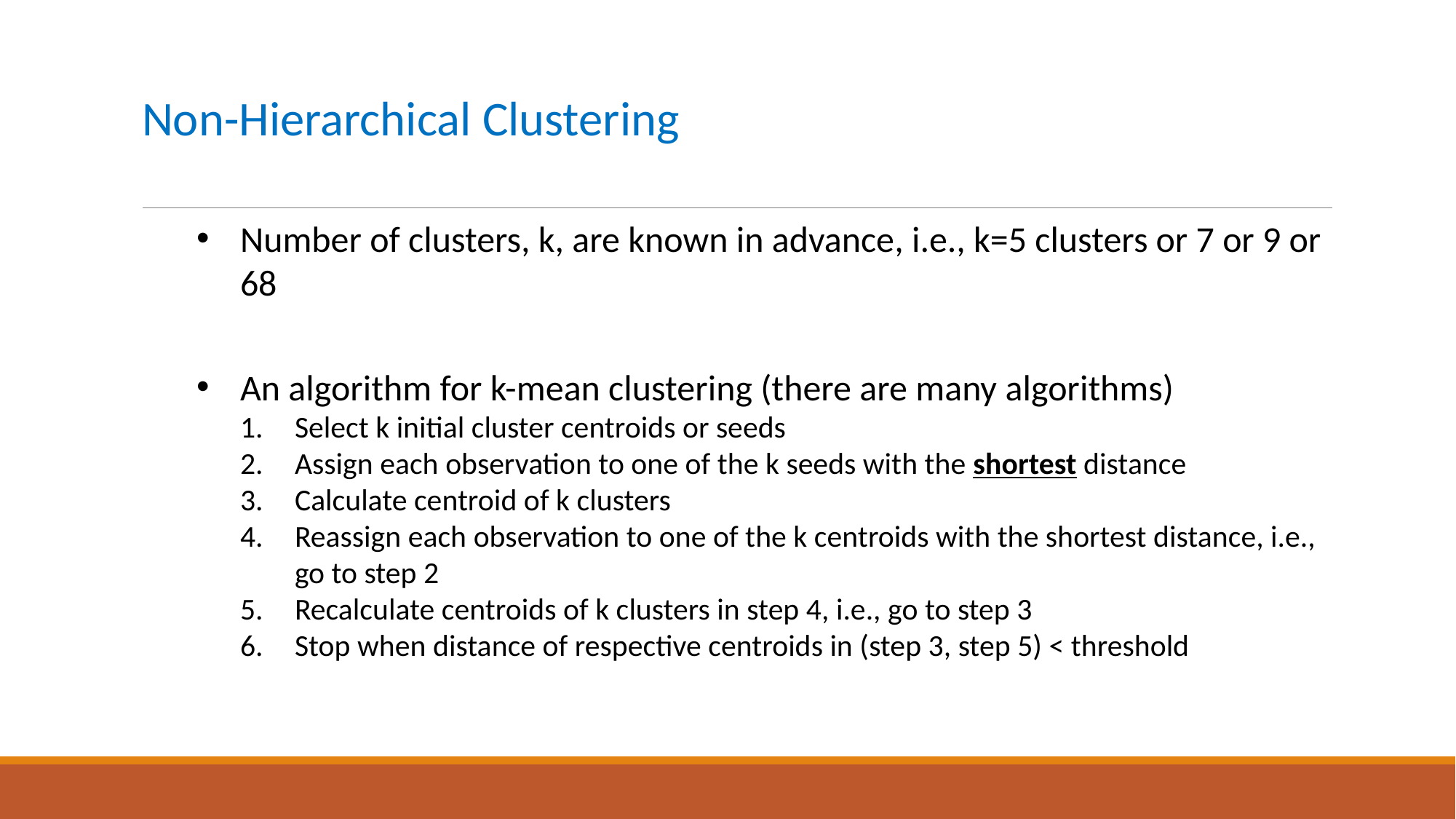

# Non-Hierarchical Clustering
Number of clusters, k, are known in advance, i.e., k=5 clusters or 7 or 9 or 68

An algorithm for k-mean clustering (there are many algorithms)
Select k initial cluster centroids or seeds
Assign each observation to one of the k seeds with the shortest distance
Calculate centroid of k clusters
Reassign each observation to one of the k centroids with the shortest distance, i.e., go to step 2
Recalculate centroids of k clusters in step 4, i.e., go to step 3
Stop when distance of respective centroids in (step 3, step 5) < threshold